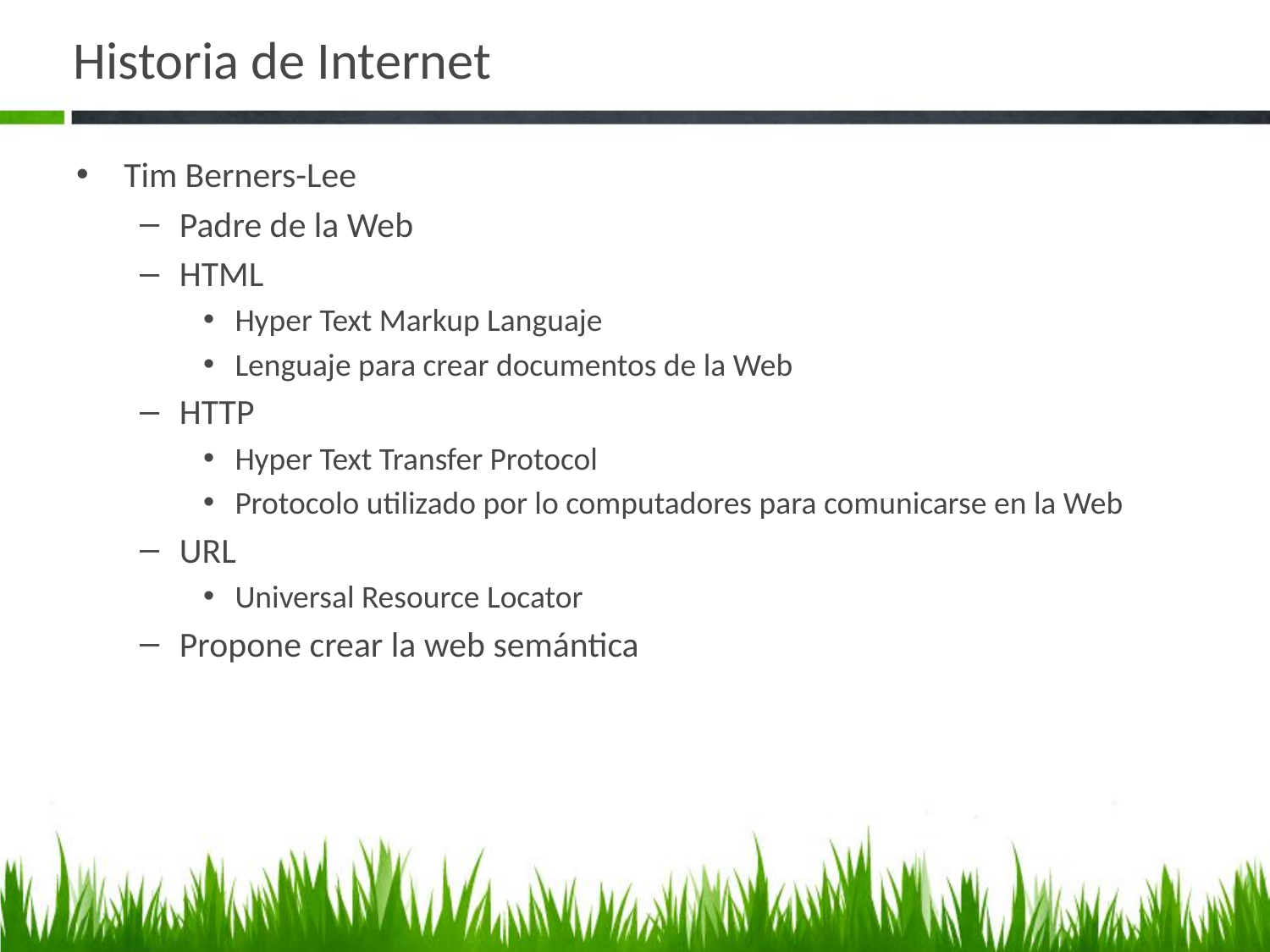

# Historia de Internet
Tim Berners-Lee
Padre de la Web
HTML
Hyper Text Markup Languaje
Lenguaje para crear documentos de la Web
HTTP
Hyper Text Transfer Protocol
Protocolo utilizado por lo computadores para comunicarse en la Web
URL
Universal Resource Locator
Propone crear la web semántica